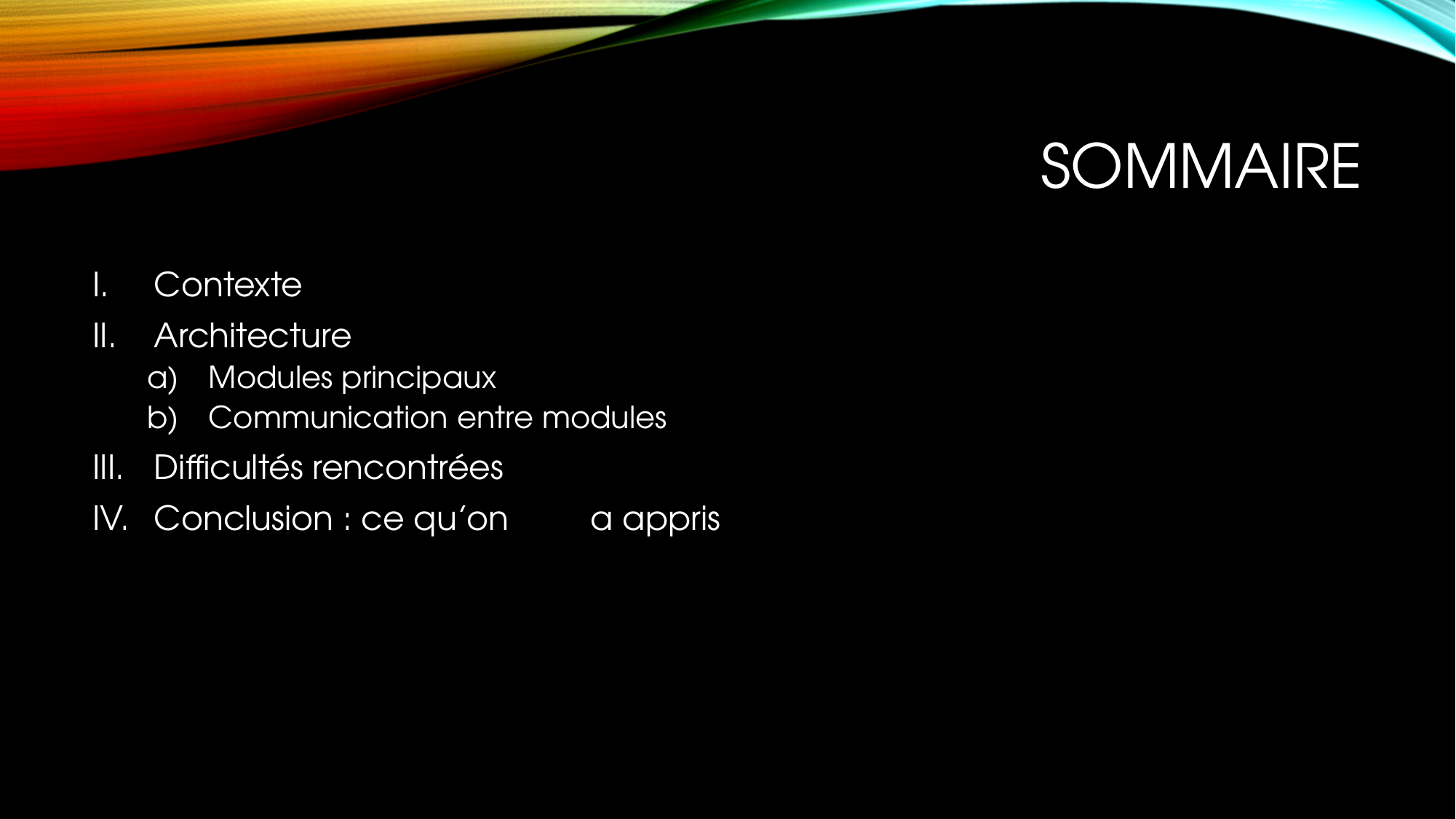

# Sommaire
Contexte
Architecture
Modules principaux
Communication entre modules
Difficultés rencontrées
Conclusion : ce qu’on  	a appris